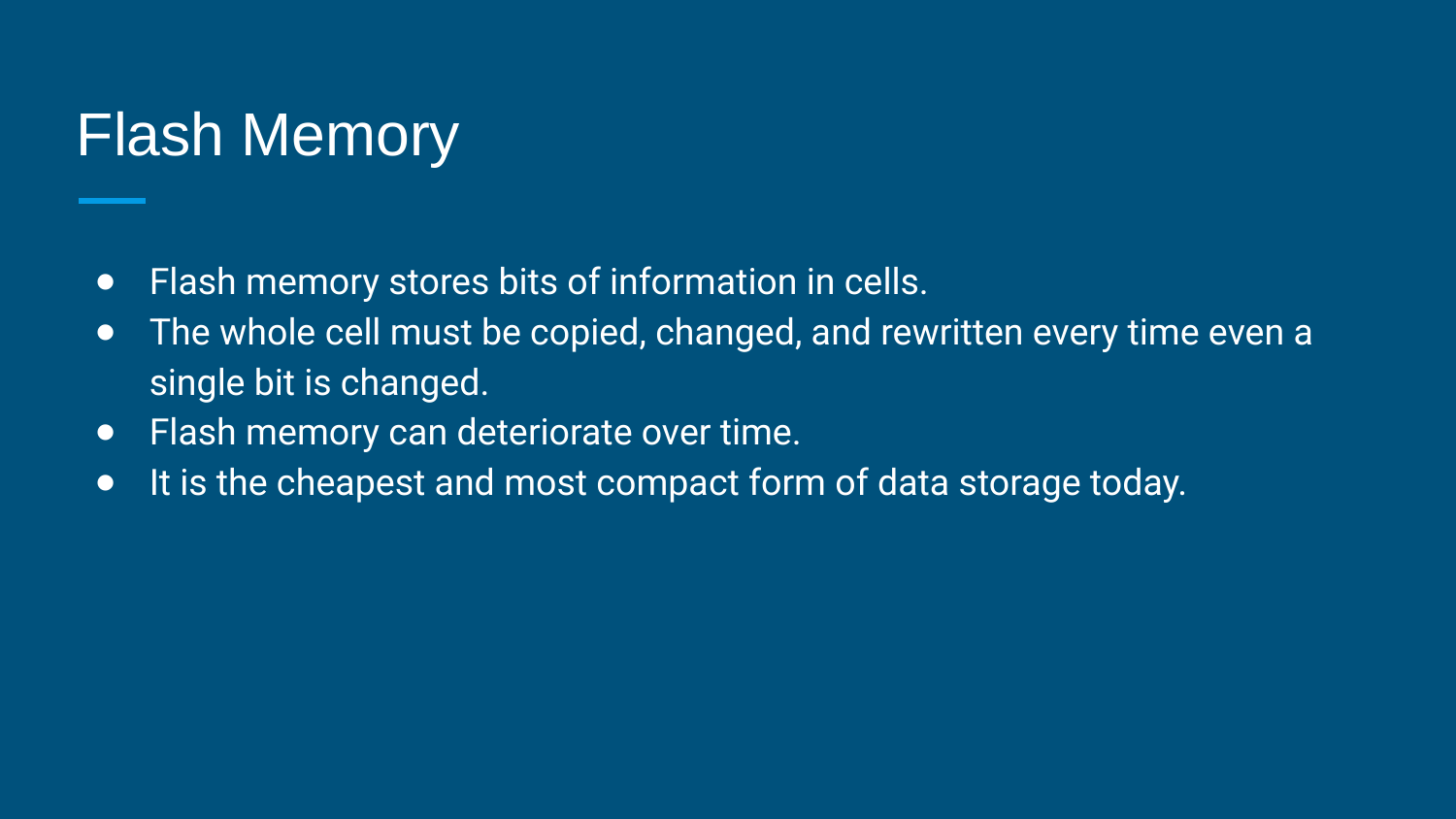

# Flash Memory
Flash memory stores bits of information in cells.
The whole cell must be copied, changed, and rewritten every time even a single bit is changed.
Flash memory can deteriorate over time.
It is the cheapest and most compact form of data storage today.